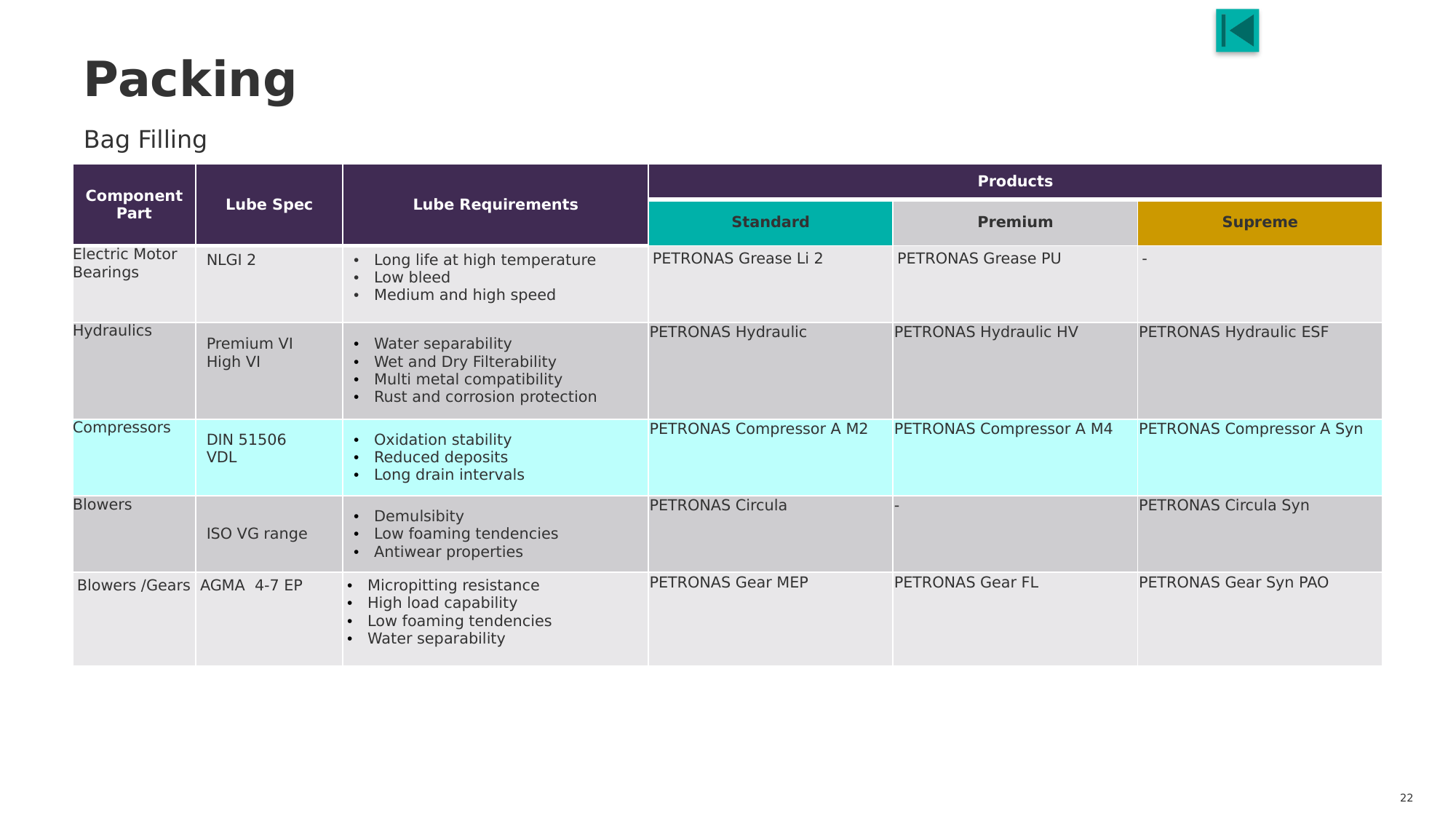

# Packing
Bag Filling
| Component Part | Lube Spec | Lube Requirements | Products |  |  |
| --- | --- | --- | --- | --- | --- |
|  |  |  | Standard | Premium | Supreme |
| Electric Motor Bearings | NLGI 2 | Long life at high temperature Low bleed Medium and high speed | PETRONAS Grease Li 2 | PETRONAS Grease PU | - |
| Hydraulics | Premium VI High VI | Water separability Wet and Dry Filterability Multi metal compatibility Rust and corrosion protection | PETRONAS Hydraulic | PETRONAS Hydraulic HV | PETRONAS Hydraulic ESF |
| Compressors | DIN 51506 VDL | Oxidation stability Reduced deposits Long drain intervals | PETRONAS Compressor A M2 | PETRONAS Compressor A M4 | PETRONAS Compressor A Syn |
| Blowers | ISO VG range | Demulsibity Low foaming tendencies Antiwear properties | PETRONAS Circula | - | PETRONAS Circula Syn |
| Blowers /Gears | AGMA 4-7 EP | Micropitting resistance High load capability Low foaming tendencies Water separability | PETRONAS Gear MEP | PETRONAS Gear FL | PETRONAS Gear Syn PAO |